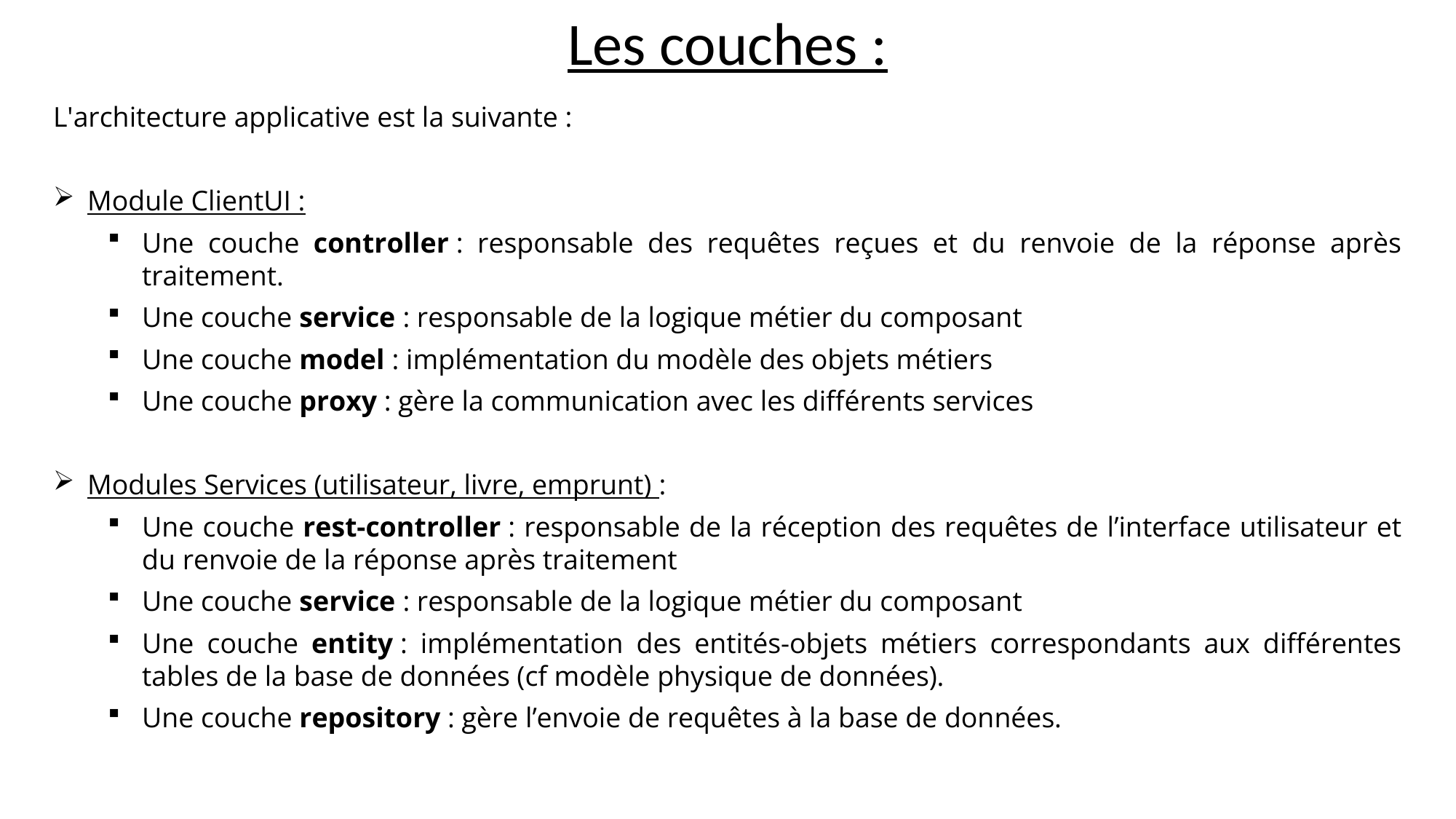

# Les couches :
L'architecture applicative est la suivante :

Module ClientUI :
Une couche controller : responsable des requêtes reçues et du renvoie de la réponse après traitement.
Une couche service : responsable de la logique métier du composant
Une couche model : implémentation du modèle des objets métiers
Une couche proxy : gère la communication avec les différents services

Modules Services (utilisateur, livre, emprunt) :
Une couche rest-controller : responsable de la réception des requêtes de l’interface utilisateur et du renvoie de la réponse après traitement
Une couche service : responsable de la logique métier du composant
Une couche entity : implémentation des entités-objets métiers correspondants aux différentes tables de la base de données (cf modèle physique de données).
Une couche repository : gère l’envoie de requêtes à la base de données.